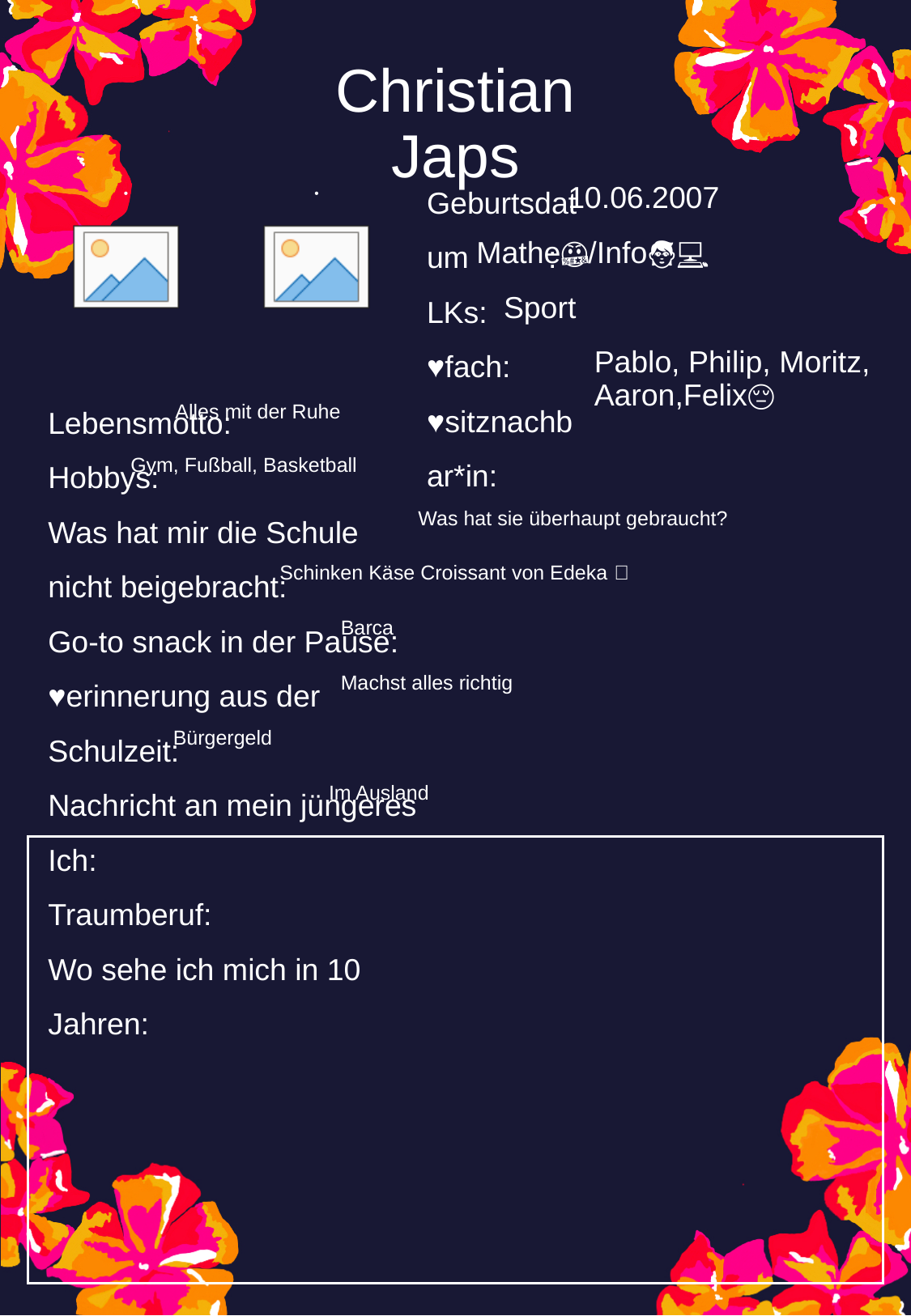

Christian Japs

10.06.2007
Mathe🤬/Info🧑‍💻
Sport
Pablo, Philip, Moritz, Aaron,Felix😔
Alles mit der Ruhe
Gym, Fußball, Basketball
Was hat sie überhaupt gebraucht?
Schinken Käse Croissant von Edeka 🥰
Barca
Machst alles richtig
Bürgergeld
Im Ausland